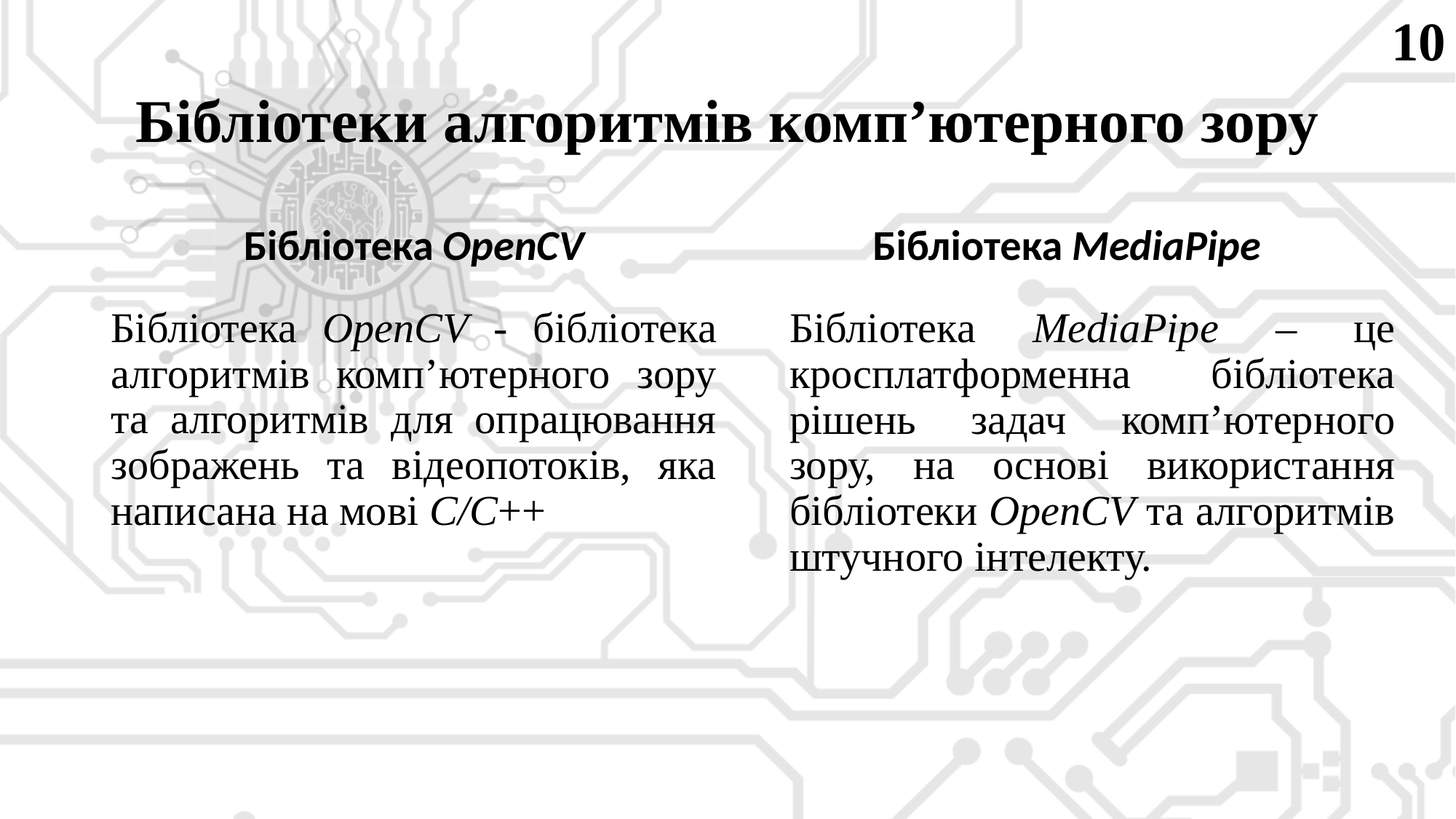

10
# Бібліотеки алгоритмів комп’ютерного зору
Бібліотека MediaPipe
Бібліотека OpenCV
Бібліотека OpenCV - бібліотека алгоритмів комп’ютерного зору та алгоритмів для опрацювання зображень та відеопотоків, яка написана на мові C/C++
Бібліотека MediaPipe – це кросплатформенна бібліотека рішень задач комп’ютерного зору, на основі використання бібліотеки OpenCV та алгоритмів штучного інтелекту.